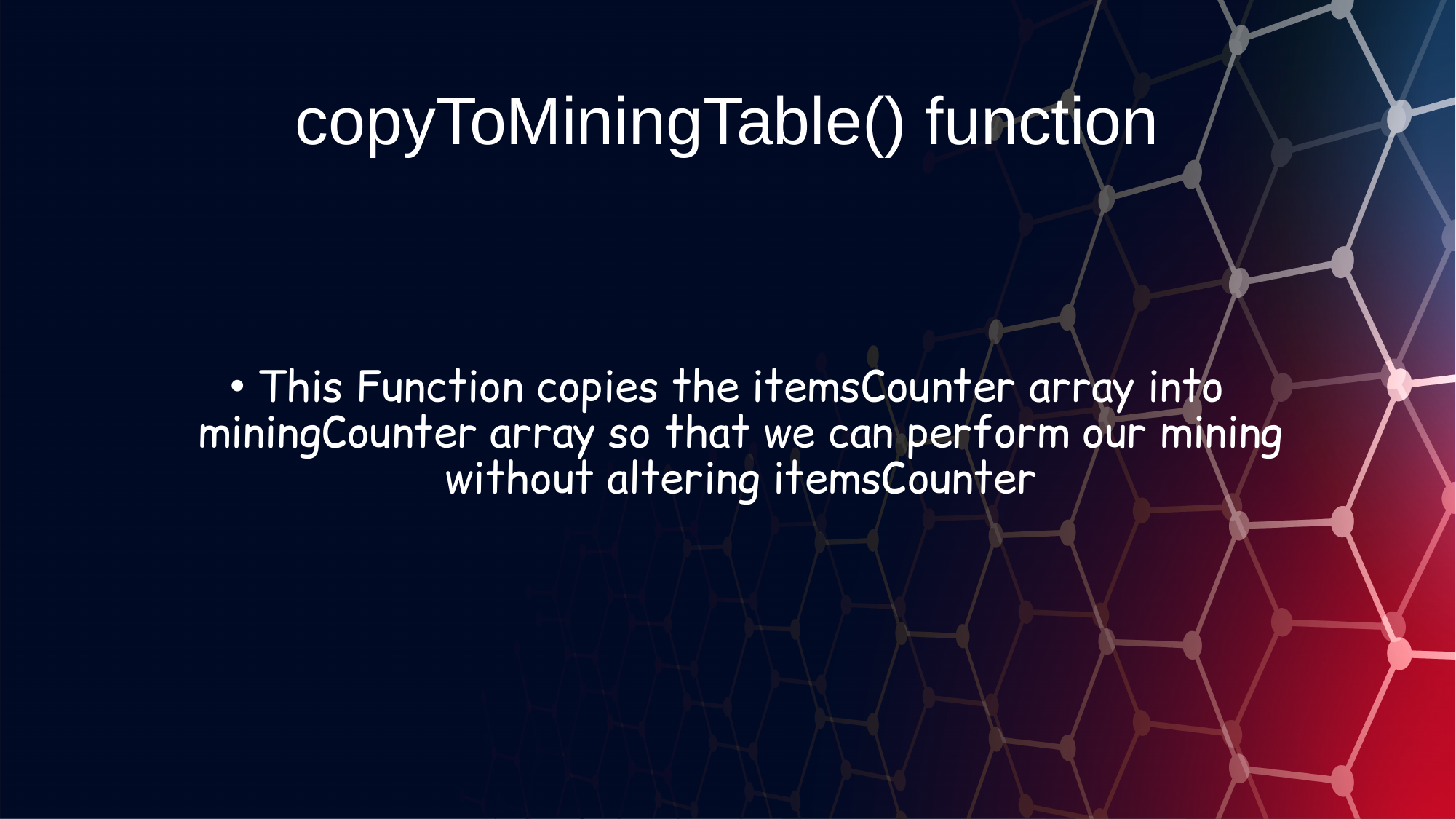

# copyToMiningTable() function
This Function copies the itemsCounter array into miningCounter array so that we can perform our mining without altering itemsCounter